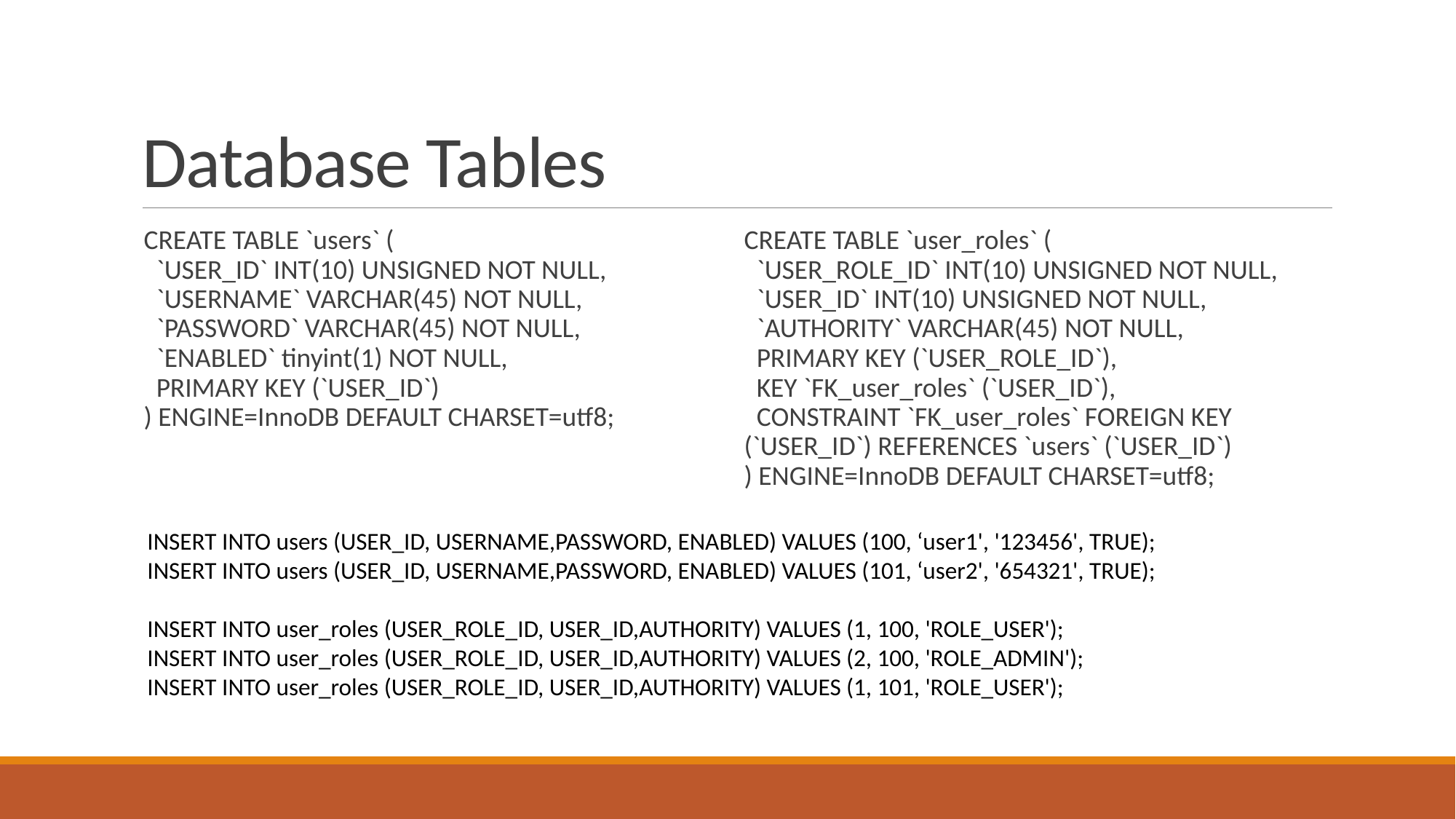

# Database Tables
CREATE TABLE `users` (
  `USER_ID` INT(10) UNSIGNED NOT NULL,
  `USERNAME` VARCHAR(45) NOT NULL,
  `PASSWORD` VARCHAR(45) NOT NULL,
  `ENABLED` tinyint(1) NOT NULL,
  PRIMARY KEY (`USER_ID`)
) ENGINE=InnoDB DEFAULT CHARSET=utf8;

CREATE TABLE `user_roles` (
  `USER_ROLE_ID` INT(10) UNSIGNED NOT NULL,
  `USER_ID` INT(10) UNSIGNED NOT NULL,
  `AUTHORITY` VARCHAR(45) NOT NULL,
  PRIMARY KEY (`USER_ROLE_ID`),
  KEY `FK_user_roles` (`USER_ID`),
  CONSTRAINT `FK_user_roles` FOREIGN KEY (`USER_ID`) REFERENCES `users` (`USER_ID`)
) ENGINE=InnoDB DEFAULT CHARSET=utf8;
INSERT INTO users (USER_ID, USERNAME,PASSWORD, ENABLED) VALUES (100, ‘user1', '123456', TRUE);
INSERT INTO users (USER_ID, USERNAME,PASSWORD, ENABLED) VALUES (101, ‘user2', '654321', TRUE);

INSERT INTO user_roles (USER_ROLE_ID, USER_ID,AUTHORITY) VALUES (1, 100, 'ROLE_USER');
INSERT INTO user_roles (USER_ROLE_ID, USER_ID,AUTHORITY) VALUES (2, 100, 'ROLE_ADMIN');
INSERT INTO user_roles (USER_ROLE_ID, USER_ID,AUTHORITY) VALUES (1, 101, 'ROLE_USER');